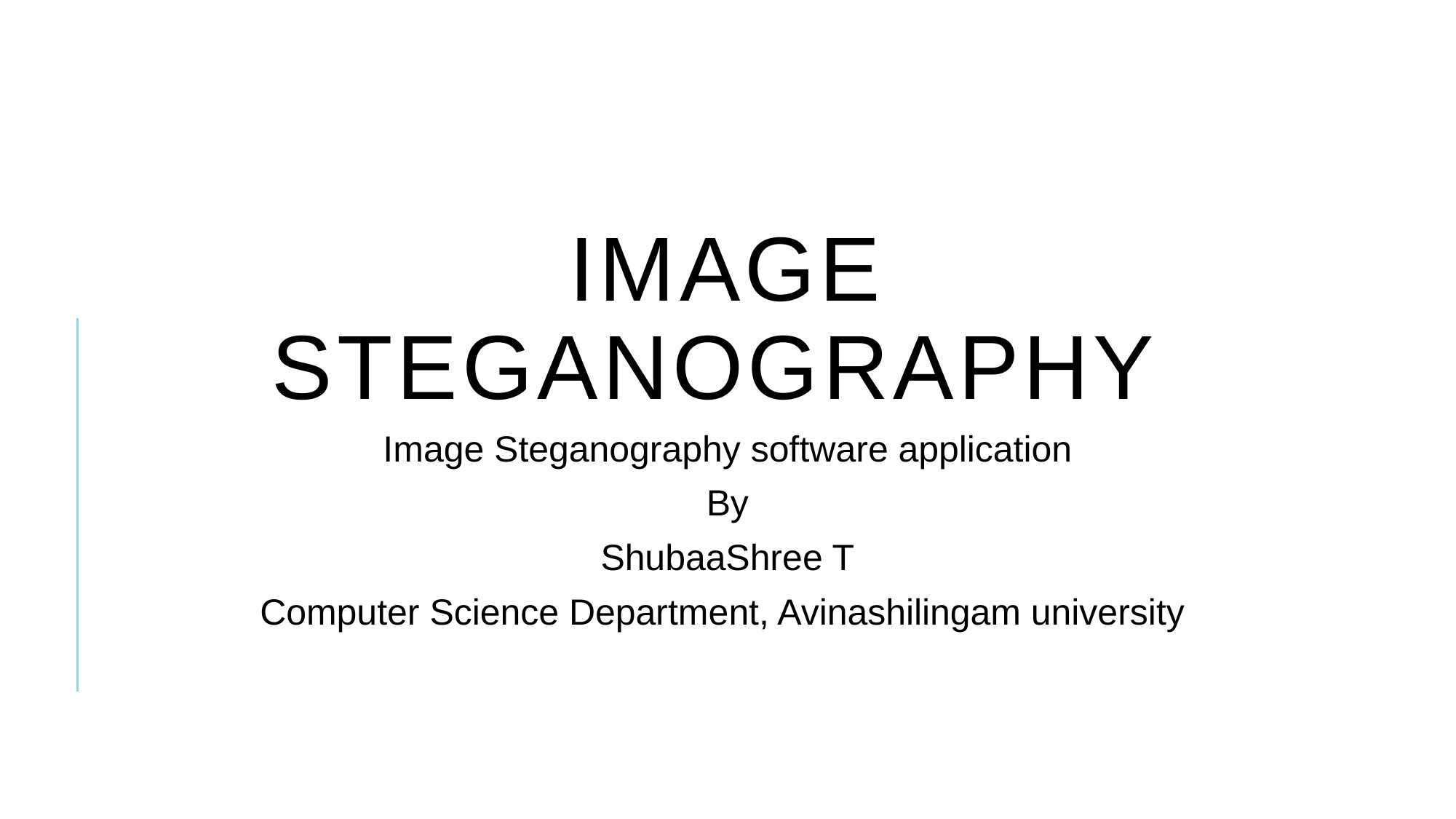

# Image Steganography
Image Steganography software application
By
ShubaaShree T
Computer Science Department, Avinashilingam university